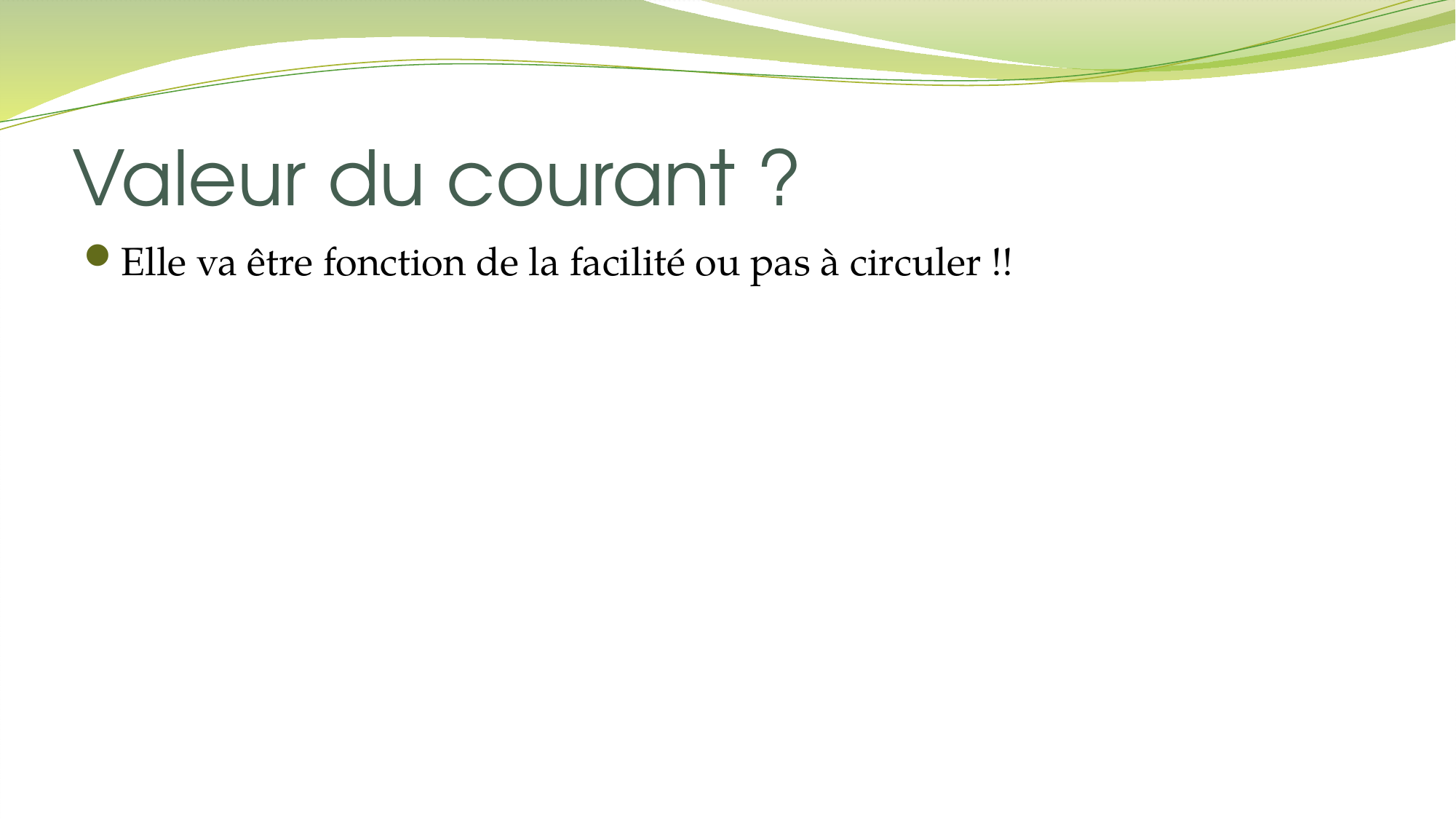

# Valeur du courant ?
Elle va être fonction de la facilité ou pas à circuler !!